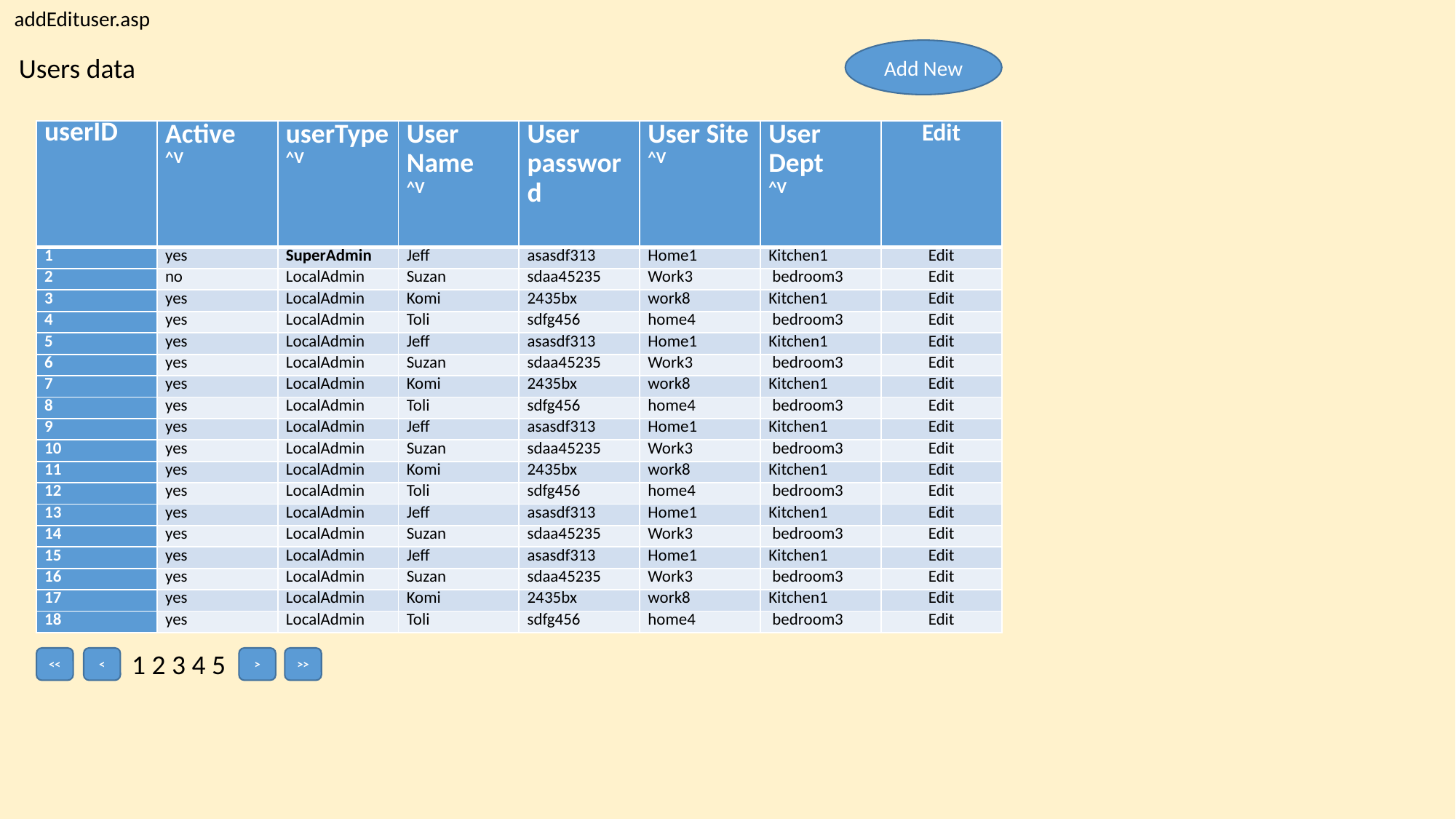

addEdituser.asp
Add New
Users data
| userID | Active ^V | userType ^V | User Name ^V | User password | User Site ^V | User Dept ^V | Edit |
| --- | --- | --- | --- | --- | --- | --- | --- |
| 1 | yes | SuperAdmin | Jeff | asasdf313 | Home1 | Kitchen1 | Edit |
| 2 | no | LocalAdmin | Suzan | sdaa45235 | Work3 | bedroom3 | Edit |
| 3 | yes | LocalAdmin | Komi | 2435bx | work8 | Kitchen1 | Edit |
| 4 | yes | LocalAdmin | Toli | sdfg456 | home4 | bedroom3 | Edit |
| 5 | yes | LocalAdmin | Jeff | asasdf313 | Home1 | Kitchen1 | Edit |
| 6 | yes | LocalAdmin | Suzan | sdaa45235 | Work3 | bedroom3 | Edit |
| 7 | yes | LocalAdmin | Komi | 2435bx | work8 | Kitchen1 | Edit |
| 8 | yes | LocalAdmin | Toli | sdfg456 | home4 | bedroom3 | Edit |
| 9 | yes | LocalAdmin | Jeff | asasdf313 | Home1 | Kitchen1 | Edit |
| 10 | yes | LocalAdmin | Suzan | sdaa45235 | Work3 | bedroom3 | Edit |
| 11 | yes | LocalAdmin | Komi | 2435bx | work8 | Kitchen1 | Edit |
| 12 | yes | LocalAdmin | Toli | sdfg456 | home4 | bedroom3 | Edit |
| 13 | yes | LocalAdmin | Jeff | asasdf313 | Home1 | Kitchen1 | Edit |
| 14 | yes | LocalAdmin | Suzan | sdaa45235 | Work3 | bedroom3 | Edit |
| 15 | yes | LocalAdmin | Jeff | asasdf313 | Home1 | Kitchen1 | Edit |
| 16 | yes | LocalAdmin | Suzan | sdaa45235 | Work3 | bedroom3 | Edit |
| 17 | yes | LocalAdmin | Komi | 2435bx | work8 | Kitchen1 | Edit |
| 18 | yes | LocalAdmin | Toli | sdfg456 | home4 | bedroom3 | Edit |
1 2 3 4 5
<<
<
>
>>